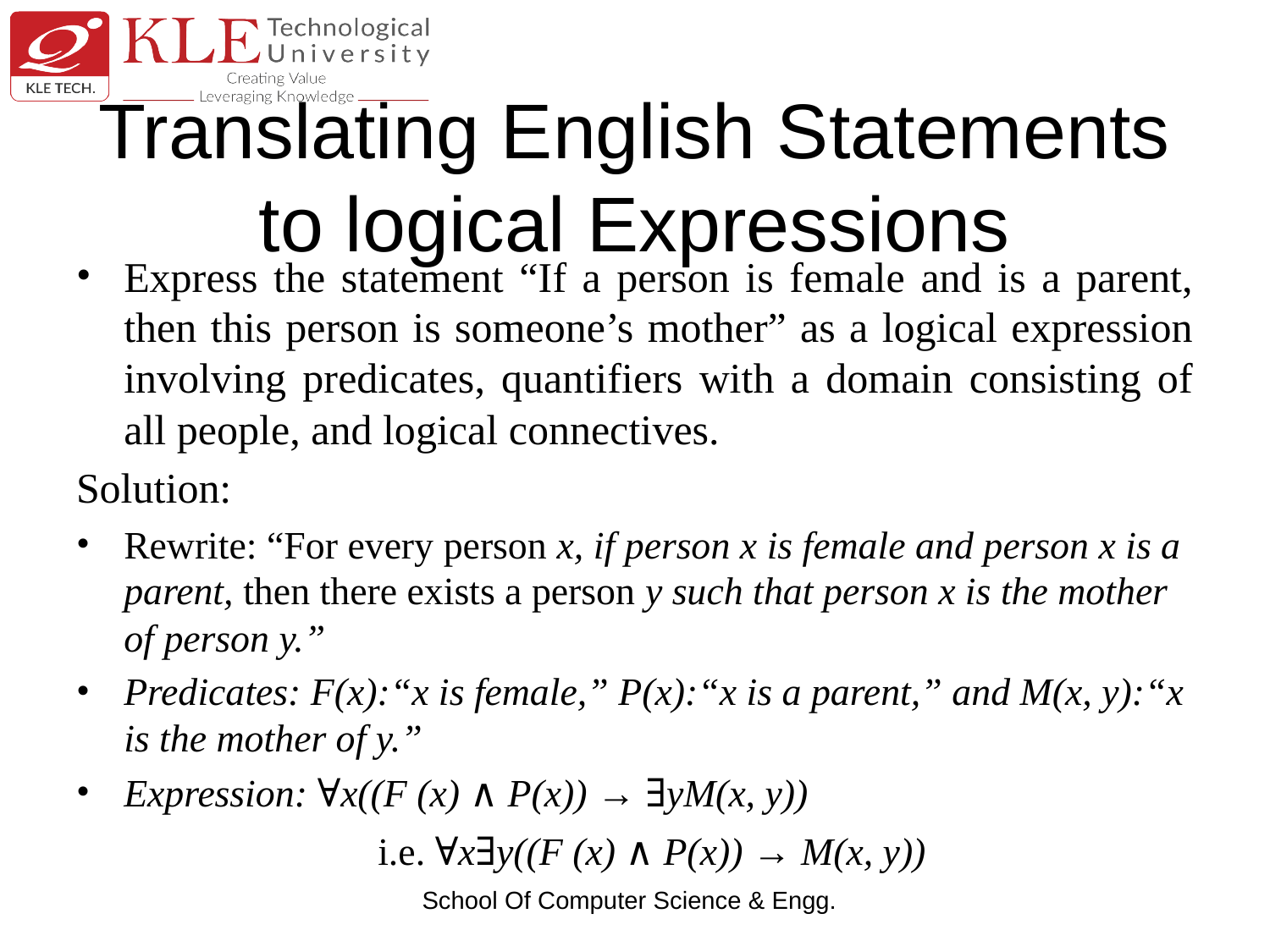

# Translating English Statements to logical Expressions
Express the statement “If a person is female and is a parent, then this person is someone’s mother” as a logical expression involving predicates, quantifiers with a domain consisting of all people, and logical connectives.
Solution:
Rewrite: “For every person x, if person x is female and person x is a parent, then there exists a person y such that person x is the mother of person y.”
Predicates: F(x):“x is female,” P(x):“x is a parent,” and M(x, y):“x is the mother of y.”
Expression: ∀x((F (x) ∧ P(x)) → ∃yM(x, y))
			i.e. ∀x∃y((F (x) ∧ P(x)) → M(x, y))